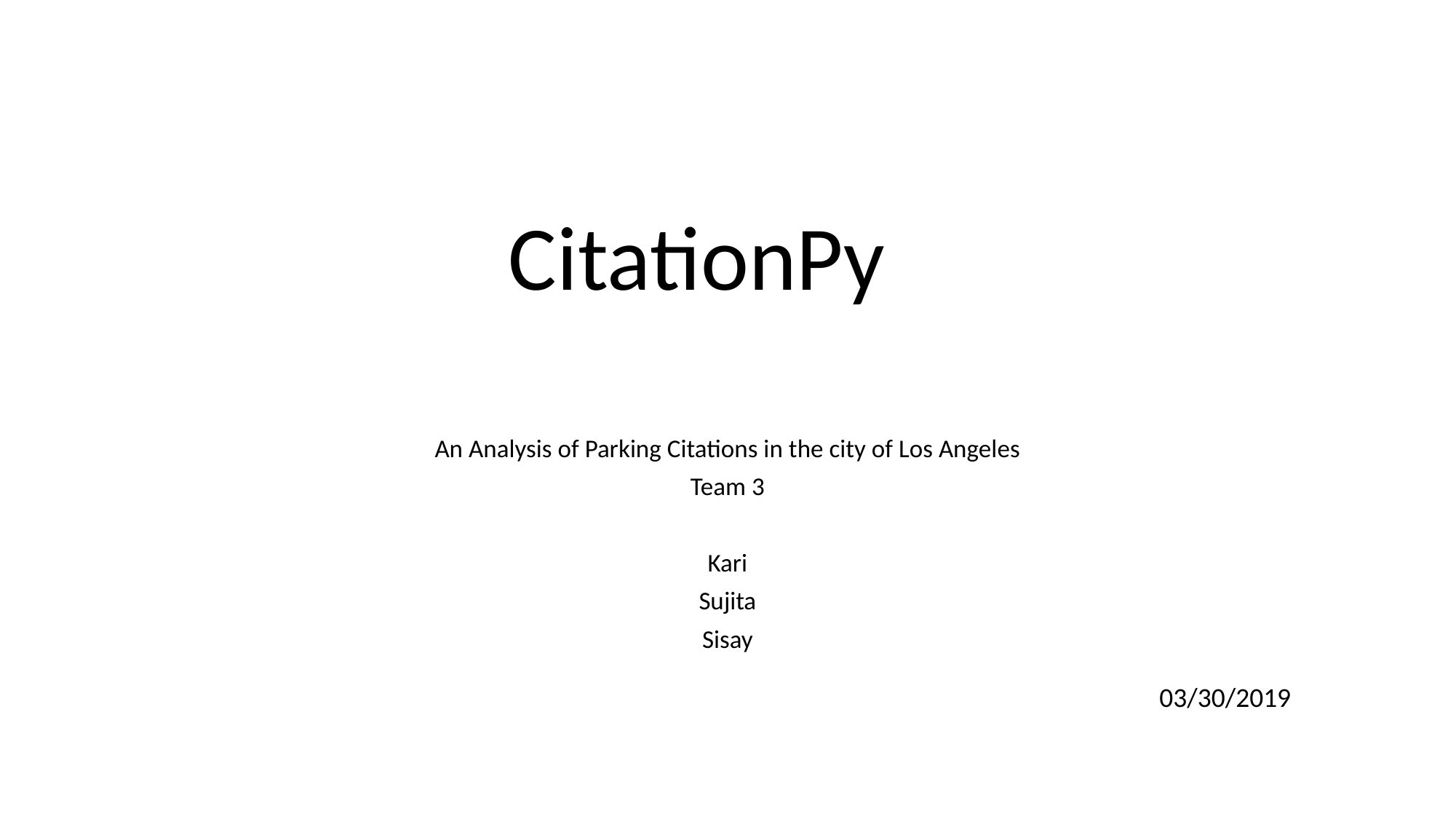

# CitationPy
An Analysis of Parking Citations in the city of Los Angeles
Team 3

Kari
Sujita
Sisay
03/30/2019